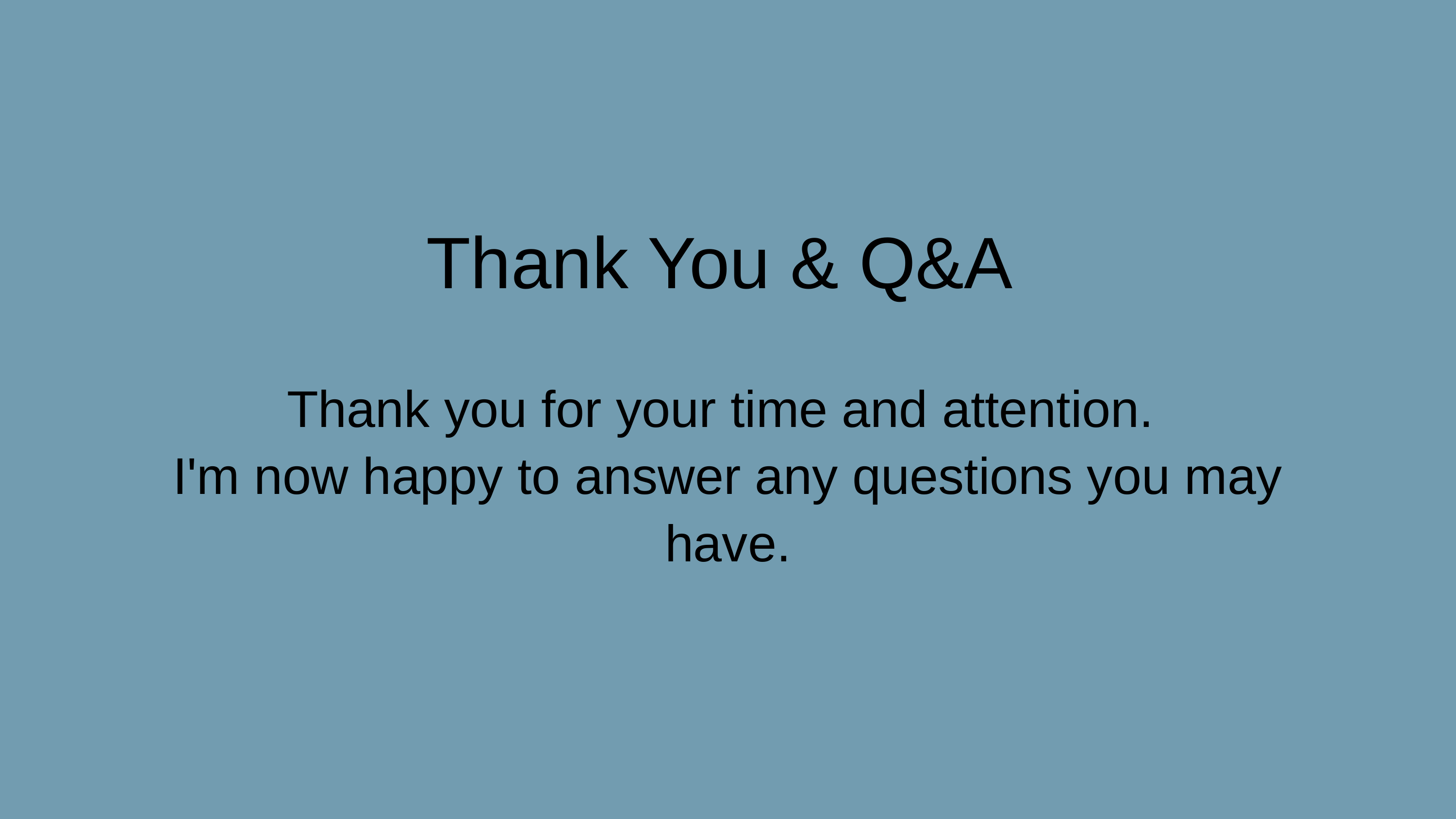

Thank You & Q&A
Thank you for your time and attention.
I'm now happy to answer any questions you may have.